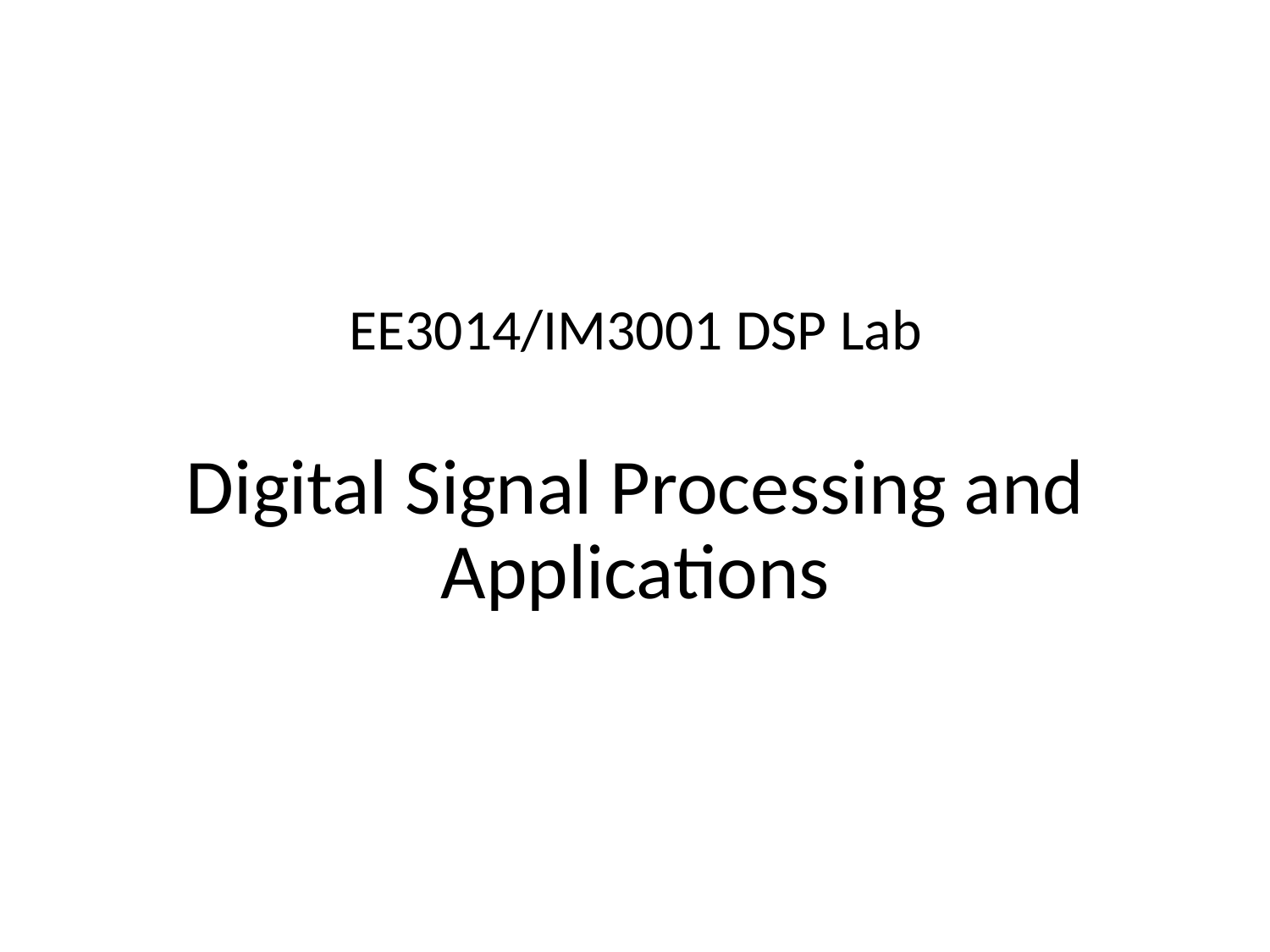

# EE3014/IM3001 DSP Lab Digital Signal Processing and Applications